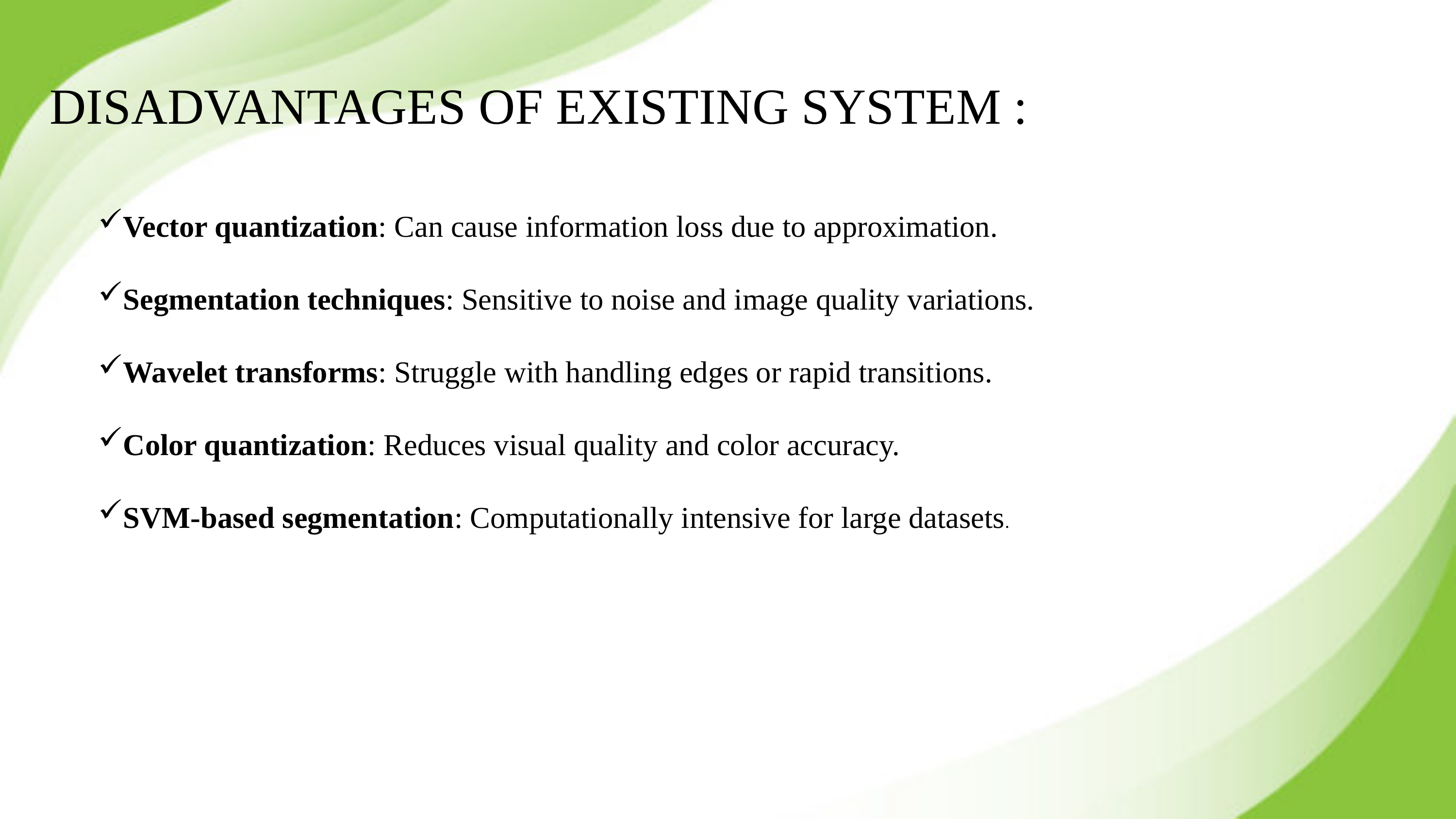

DISADVANTAGES OF EXISTING SYSTEM :
Vector quantization: Can cause information loss due to approximation.

Segmentation techniques: Sensitive to noise and image quality variations.

Wavelet transforms: Struggle with handling edges or rapid transitions.

Color quantization: Reduces visual quality and color accuracy.

SVM-based segmentation: Computationally intensive for large datasets.